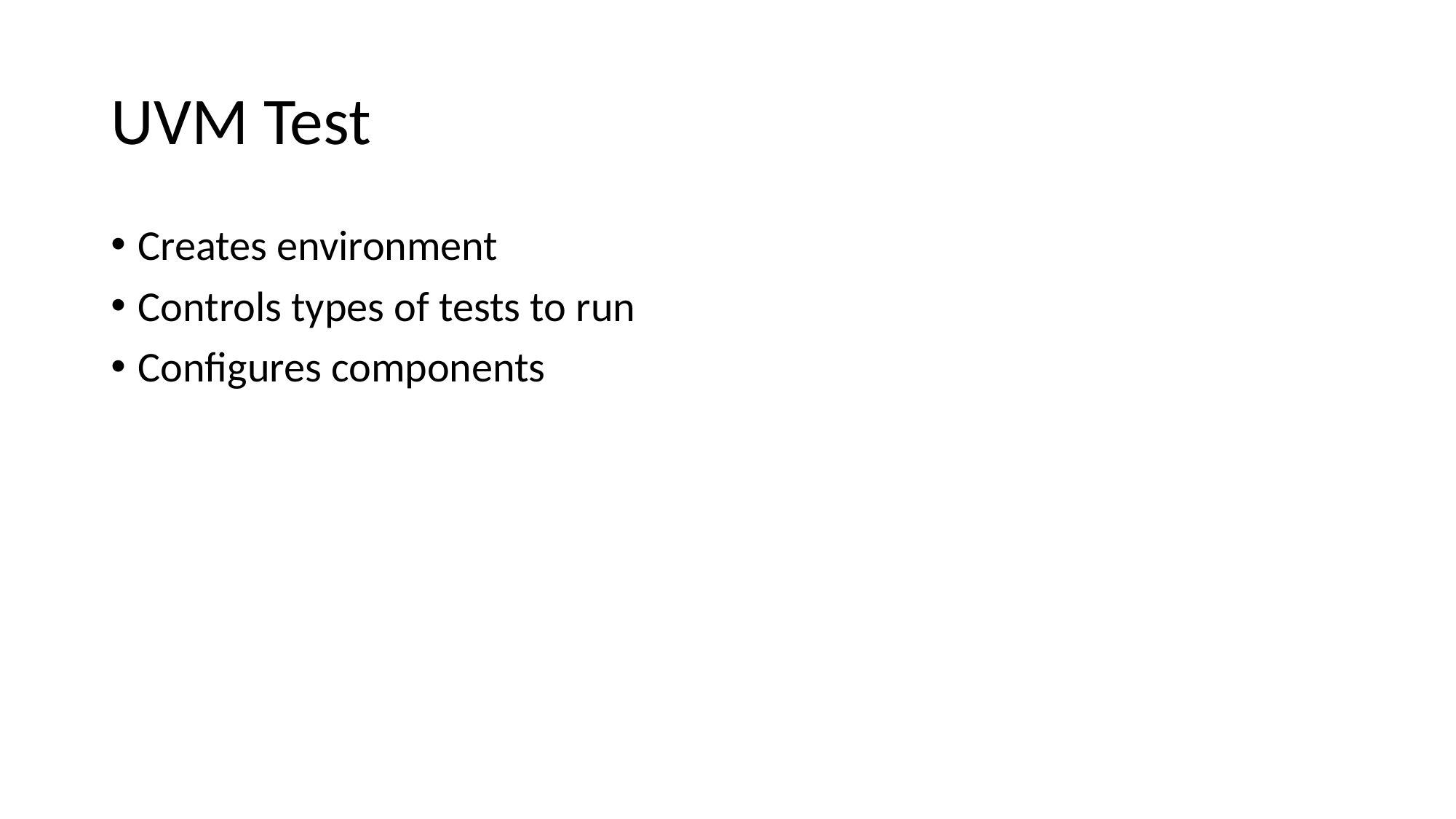

# UVM Test
Creates environment
Controls types of tests to run
Configures components